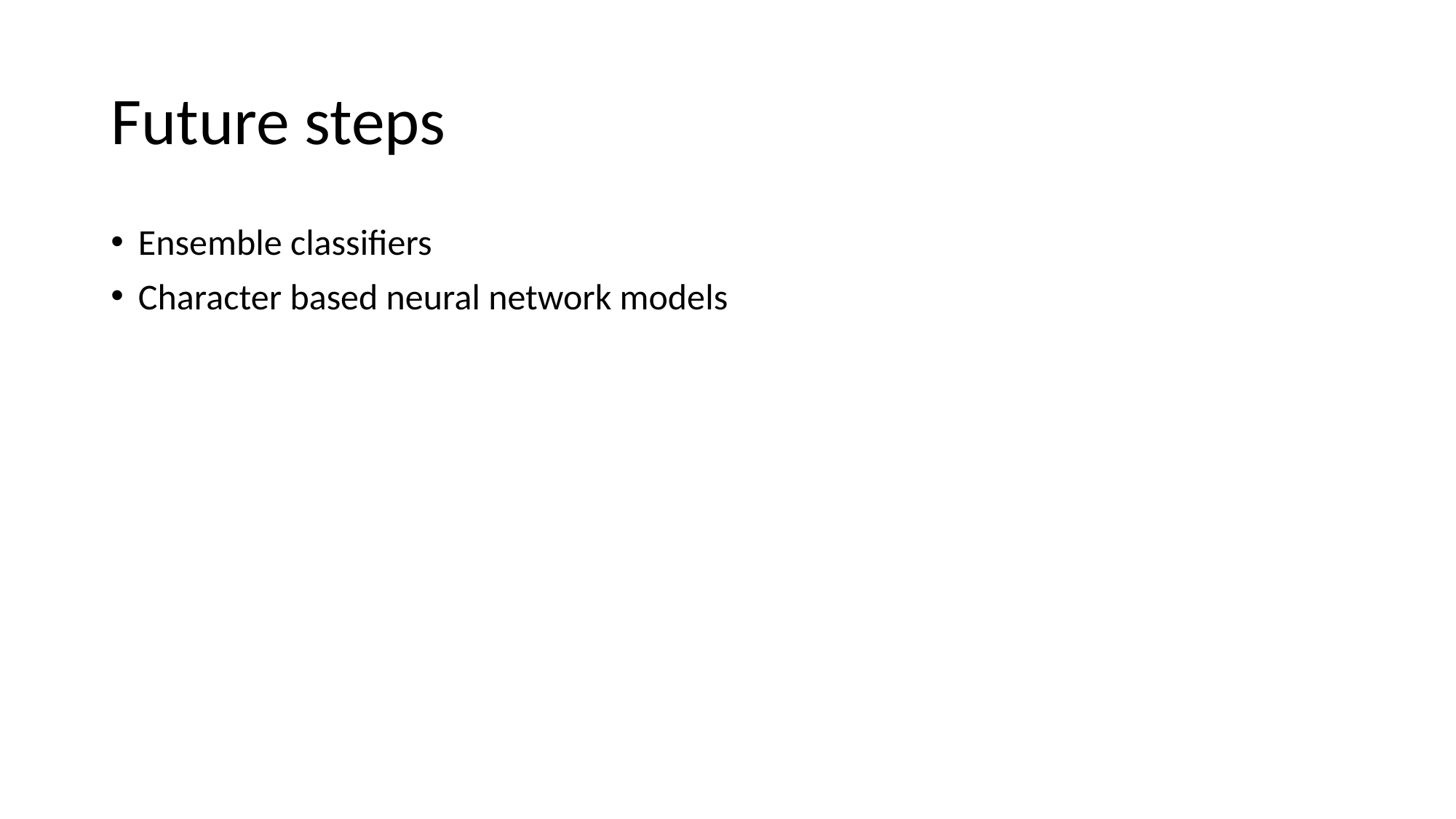

# Future steps
Ensemble classifiers
Character based neural network models